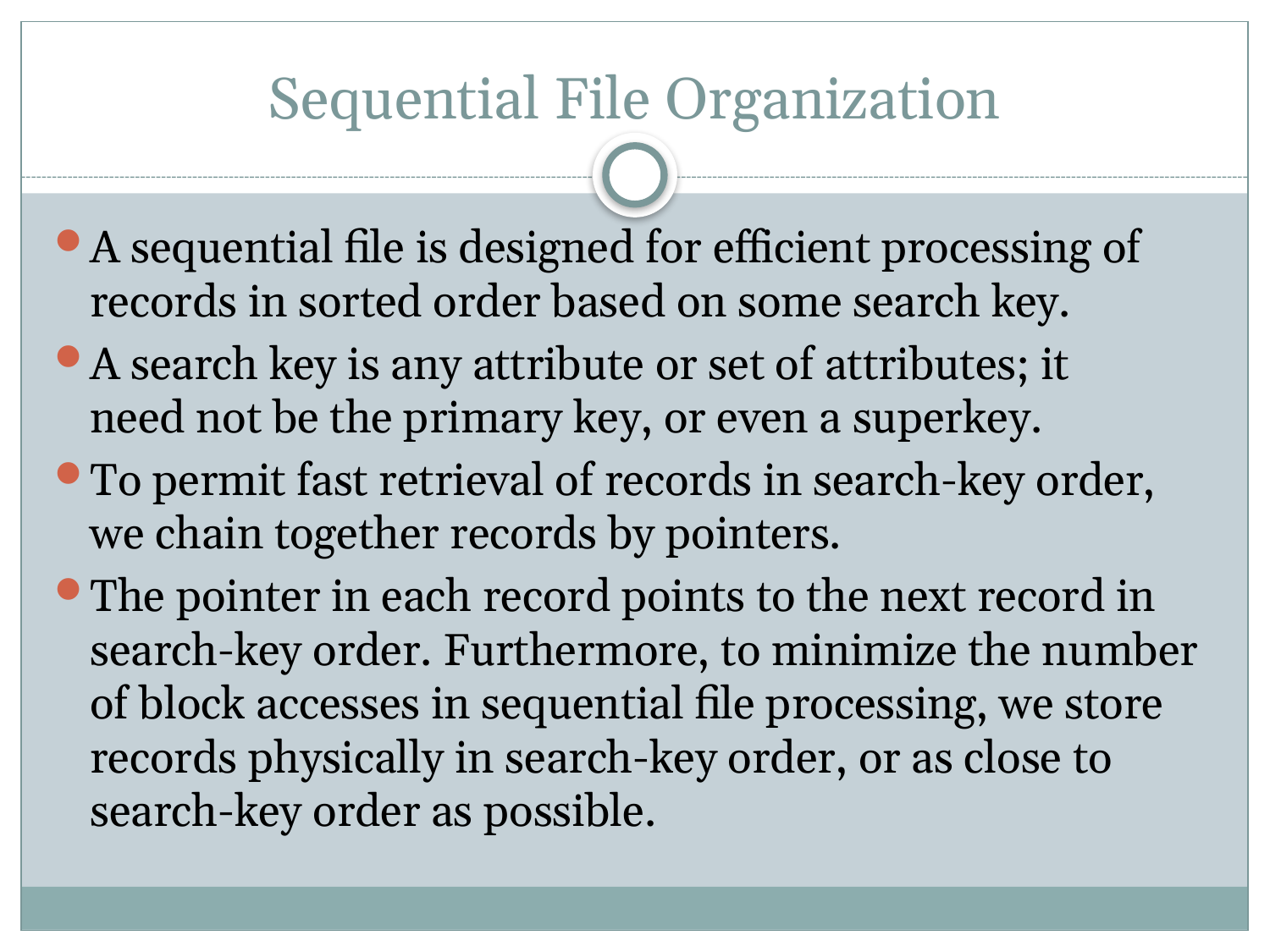

# Sequential File Organization
A sequential file is designed for efficient processing of records in sorted order based on some search key.
A search key is any attribute or set of attributes; it
need not be the primary key, or even a superkey.
To permit fast retrieval of records in search-key order, we chain together records by pointers.
The pointer in each record points to the next record in search-key order. Furthermore, to minimize the number of block accesses in sequential file processing, we store records physically in search-key order, or as close to search-key order as possible.